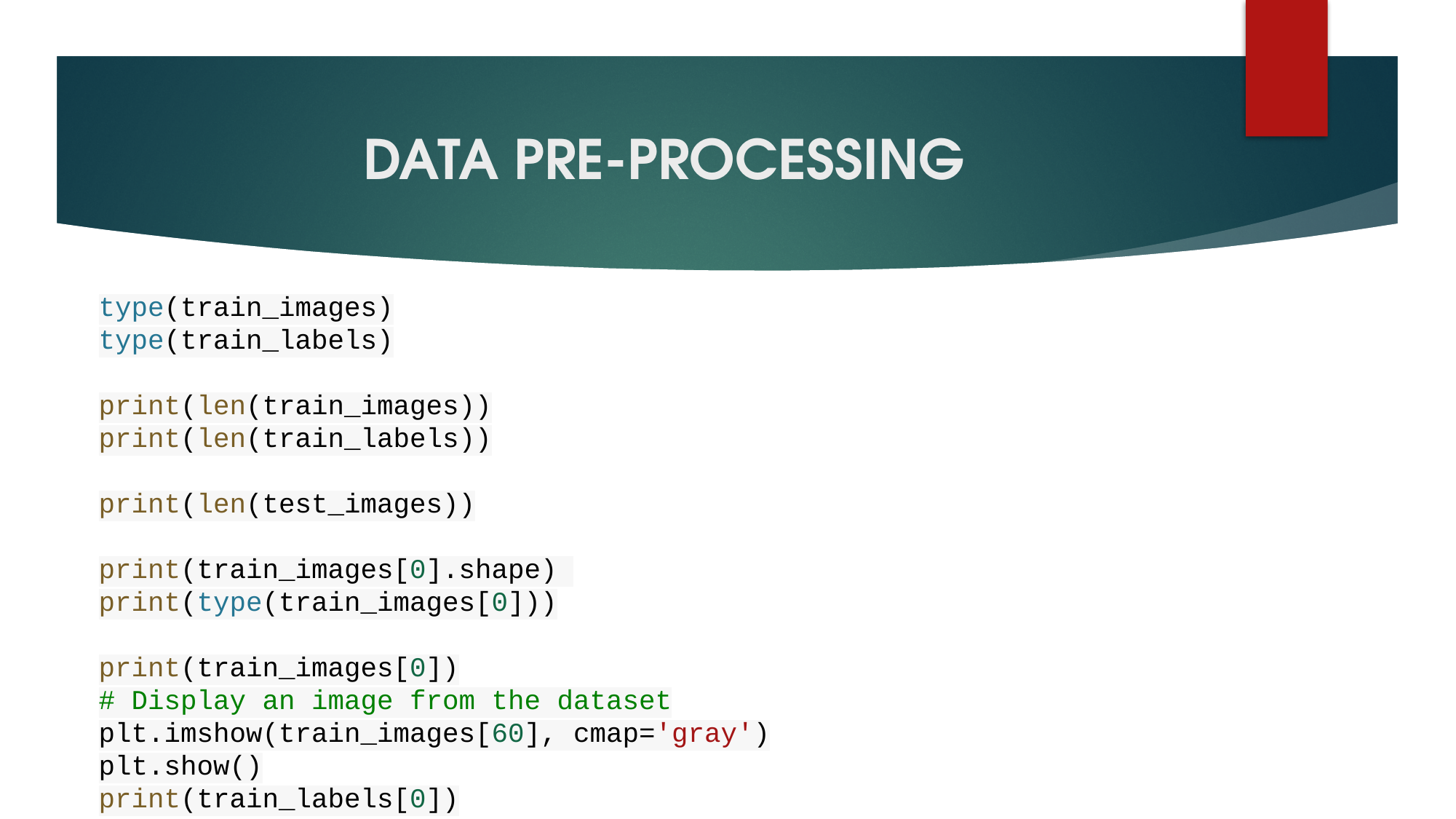

# DATA PRE-PROCESSING
type(train_images)
type(train_labels)

print(len(train_images))
print(len(train_labels))

print(len(test_images))

print(train_images[0].shape)
print(type(train_images[0]))

print(train_images[0])
# Display an image from the dataset
plt.imshow(train_images[60], cmap='gray')
plt.show()
print(train_labels[0])